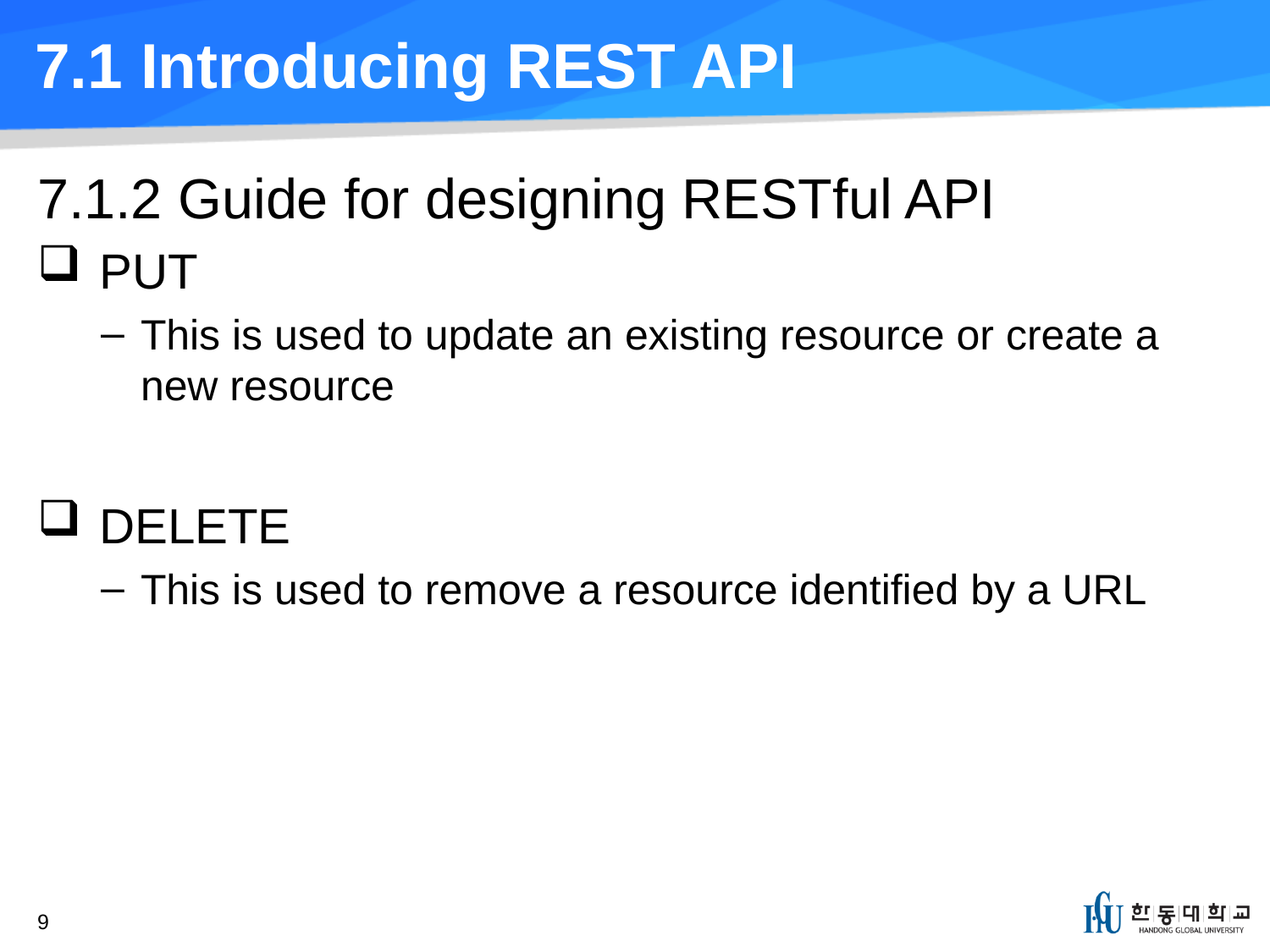

# 7.1 Introducing REST API
7.1.2 Guide for designing RESTful API
PUT
This is used to update an existing resource or create a new resource

DELETE
This is used to remove a resource identified by a URL

9